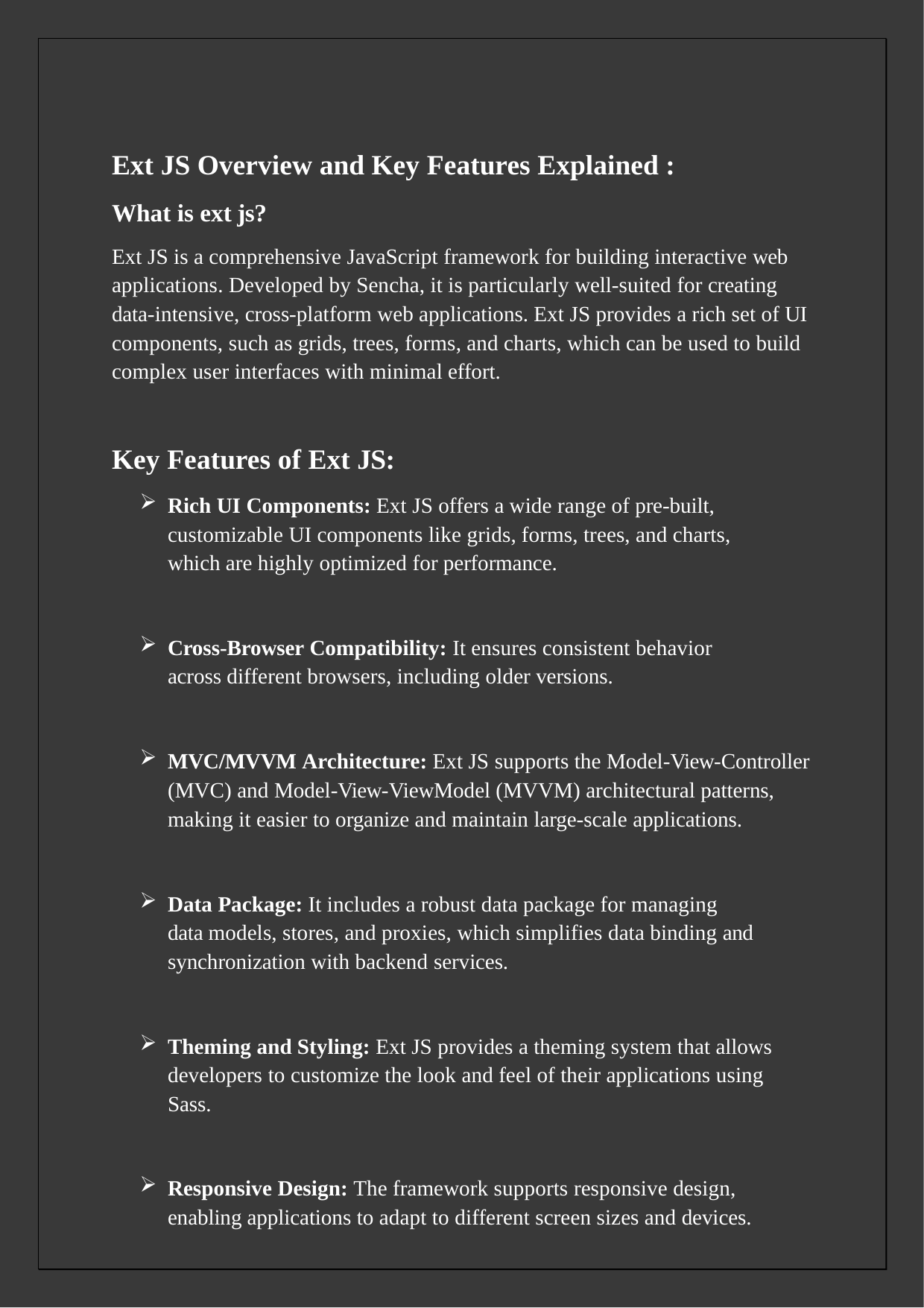

Ext JS Overview and Key Features Explained :
What is ext js?
Ext JS is a comprehensive JavaScript framework for building interactive web applications. Developed by Sencha, it is particularly well-suited for creating data-intensive, cross-platform web applications. Ext JS provides a rich set of UI components, such as grids, trees, forms, and charts, which can be used to build complex user interfaces with minimal effort.

Key Features of Ext JS:
Rich UI Components: Ext JS offers a wide range of pre-built, customizable UI components like grids, forms, trees, and charts, which are highly optimized for performance.

Cross-Browser Compatibility: It ensures consistent behavior across different browsers, including older versions.

MVC/MVVM Architecture: Ext JS supports the Model-View-Controller (MVC) and Model-View-ViewModel (MVVM) architectural patterns, making it easier to organize and maintain large-scale applications.

Data Package: It includes a robust data package for managing data models, stores, and proxies, which simplifies data binding and synchronization with backend services.

Theming and Styling: Ext JS provides a theming system that allows developers to customize the look and feel of their applications using Sass.

Responsive Design: The framework supports responsive design, enabling applications to adapt to different screen sizes and devices.